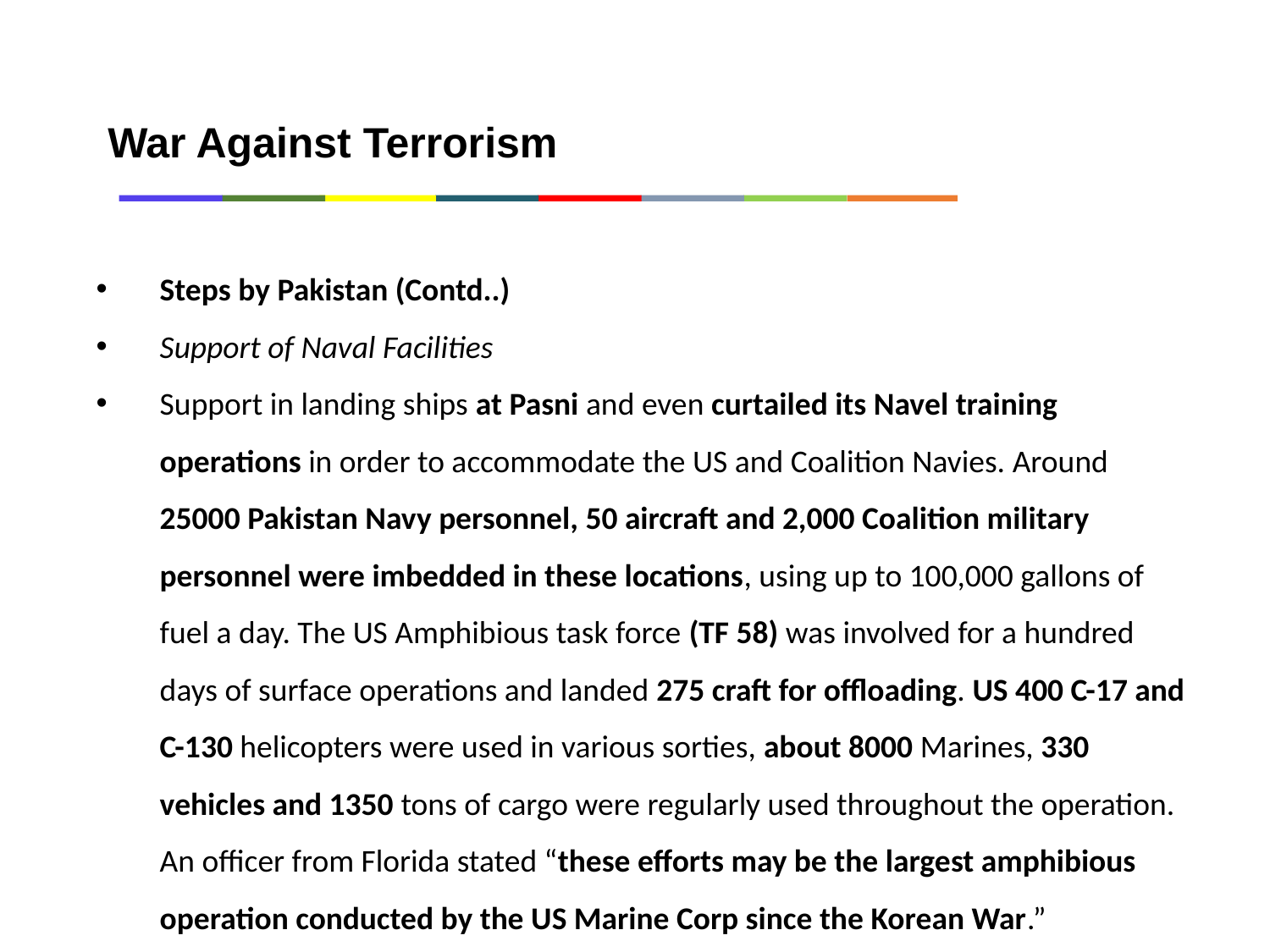

War Against Terrorism

Steps by Pakistan (Contd..)
Support of Naval Facilities
Support in landing ships at Pasni and even curtailed its Navel training operations in order to accommodate the US and Coalition Navies. Around 25000 Pakistan Navy personnel, 50 aircraft and 2,000 Coalition military personnel were imbedded in these locations, using up to 100,000 gallons of fuel a day. The US Amphibious task force (TF 58) was involved for a hundred days of surface operations and landed 275 craft for offloading. US 400 C-17 and C-130 helicopters were used in various sorties, about 8000 Marines, 330 vehicles and 1350 tons of cargo were regularly used throughout the operation. An officer from Florida stated “these efforts may be the largest amphibious operation conducted by the US Marine Corp since the Korean War.”
11